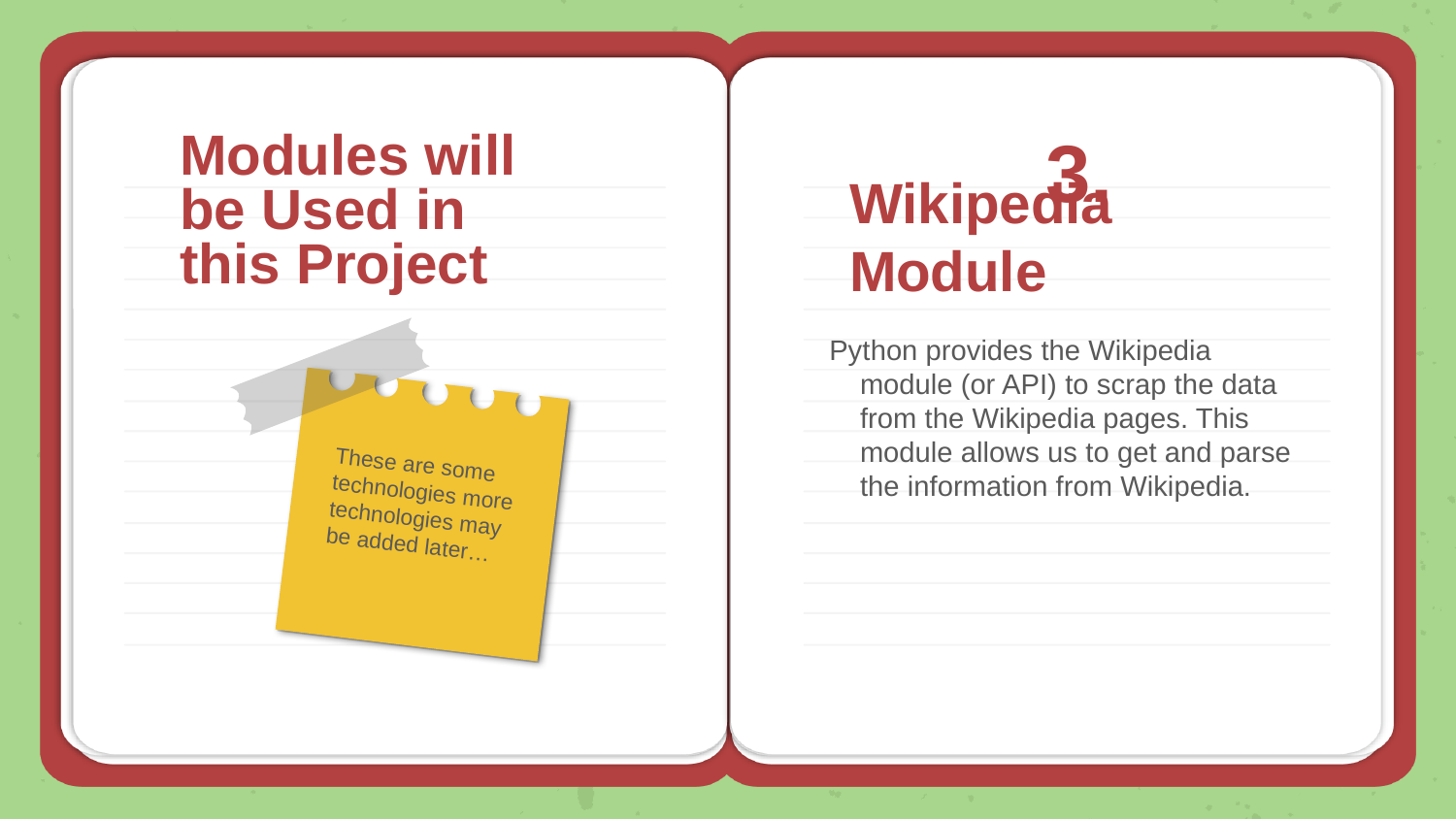

Modules will be Used in this Project
3.
# Wikipedia Module
   Python provides the Wikipedia module (or API) to scrap the data from the Wikipedia pages. This module allows us to get and parse the information from Wikipedia.

These are some technologies more technologies may be added later…